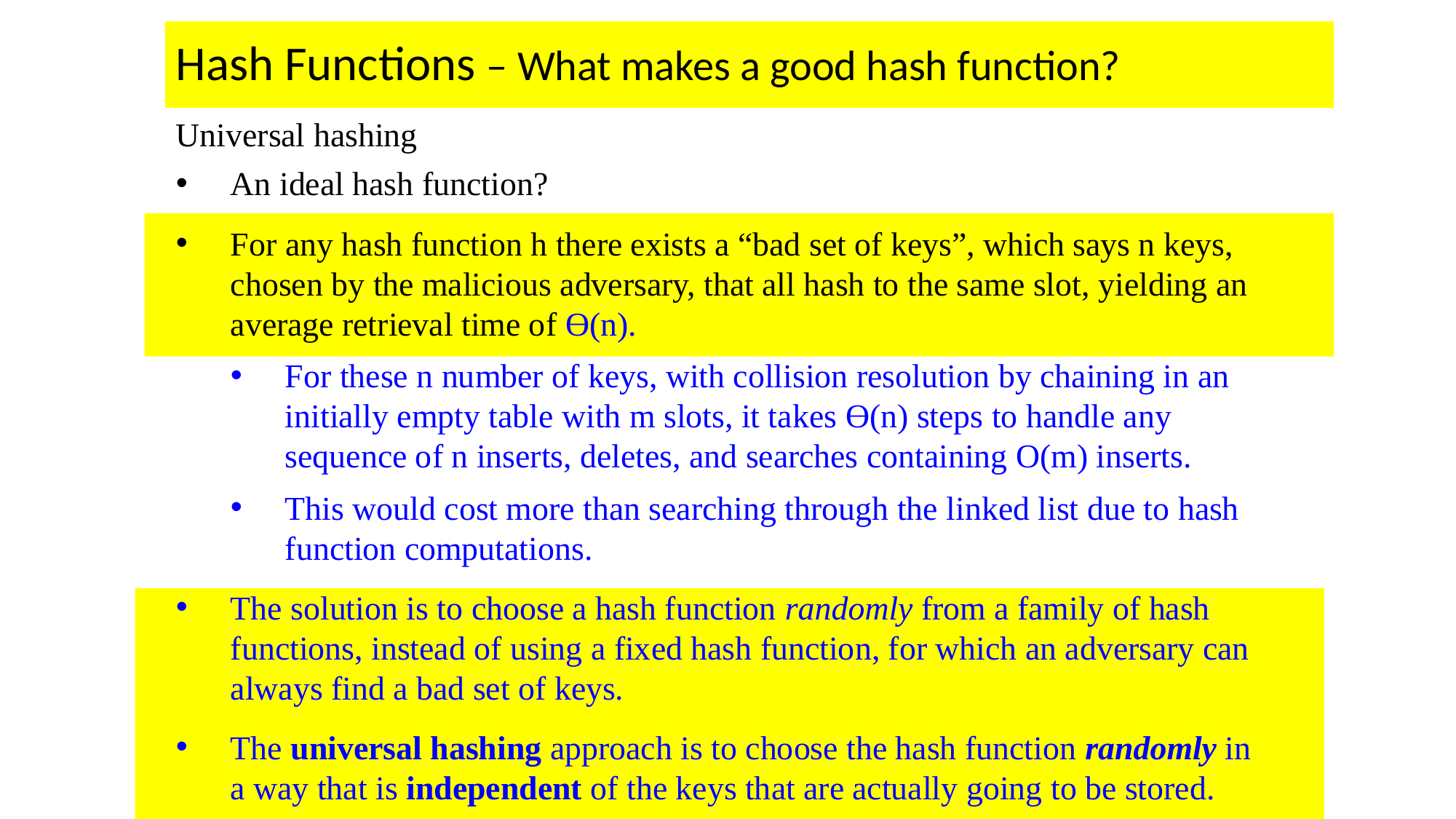

# Hash Functions – What makes a good hash function?
Universal hashing
An ideal hash function?
For any hash function h there exists a “bad set of keys”, which says n keys, chosen by the malicious adversary, that all hash to the same slot, yielding an average retrieval time of ϴ(n).
For these n number of keys, with collision resolution by chaining in an initially empty table with m slots, it takes ϴ(n) steps to handle any sequence of n inserts, deletes, and searches containing O(m) inserts.
This would cost more than searching through the linked list due to hash function computations.
The solution is to choose a hash function randomly from a family of hash functions, instead of using a fixed hash function, for which an adversary can always find a bad set of keys.
The universal hashing approach is to choose the hash function randomly in a way that is independent of the keys that are actually going to be stored.